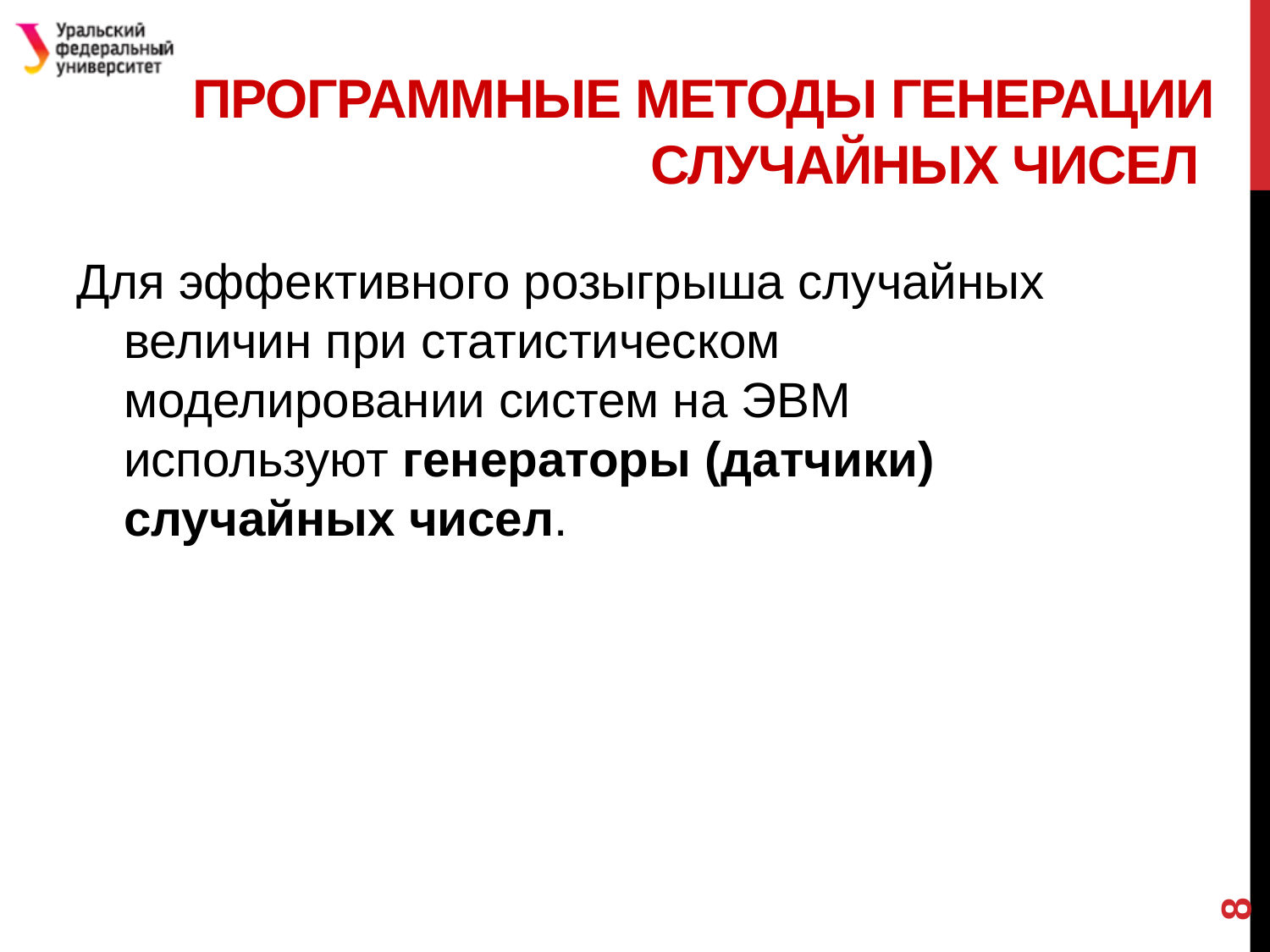

# Программные Методы генерации случайных чисел
Для эффективного розыгрыша случайных величин при статистическом моделировании систем на ЭВМ используют генераторы (датчики) случайных чисел.
8